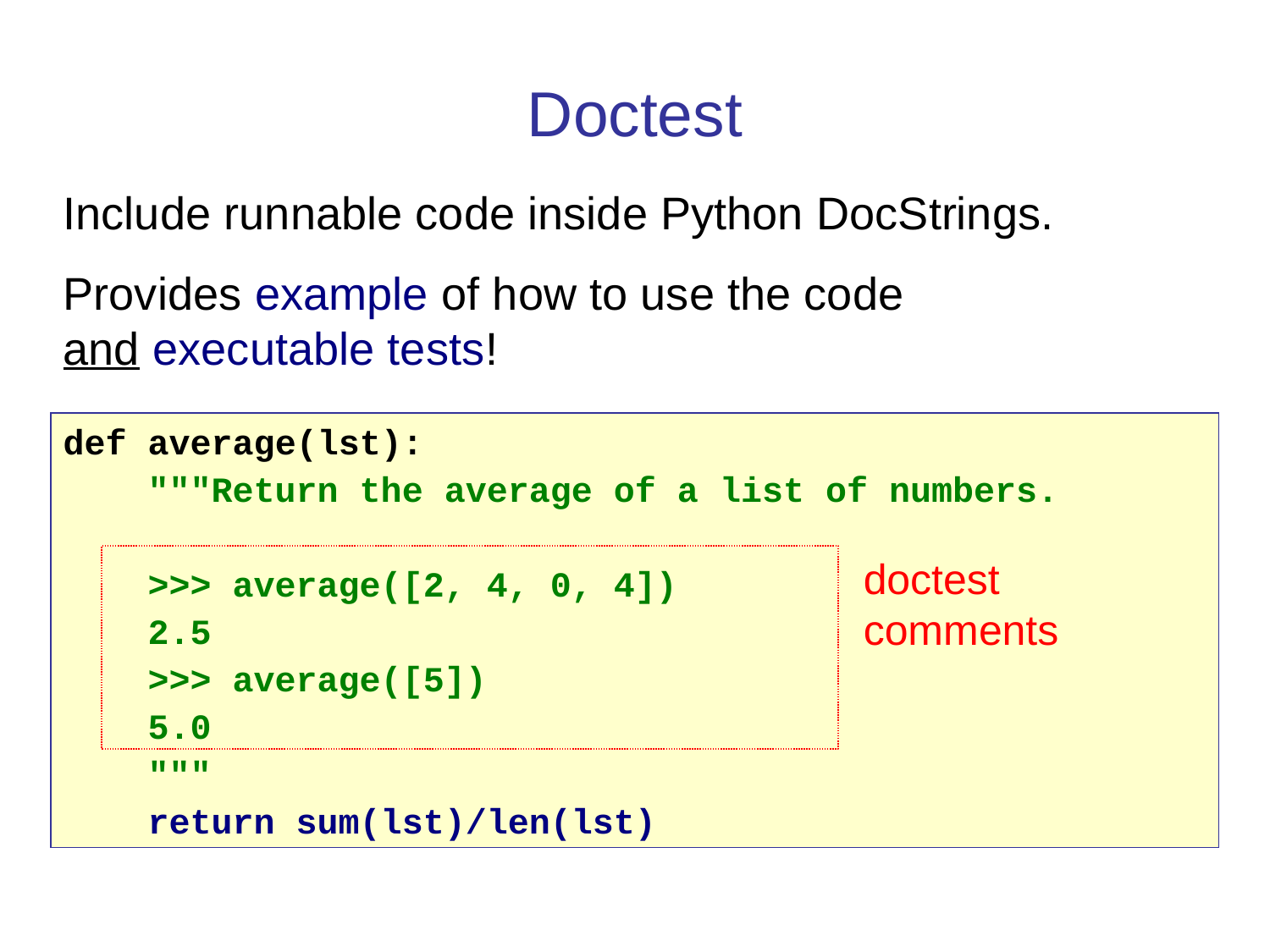

Doctest
Include runnable code inside Python DocStrings.
Provides example of how to use the code
and executable tests!
def average(lst):
    """Return the average of a list of numbers.

    >>> average([2, 4, 0, 4])
    2.5
    >>> average([5])
    5.0
    """
    return sum(lst)/len(lst)

doctest comments